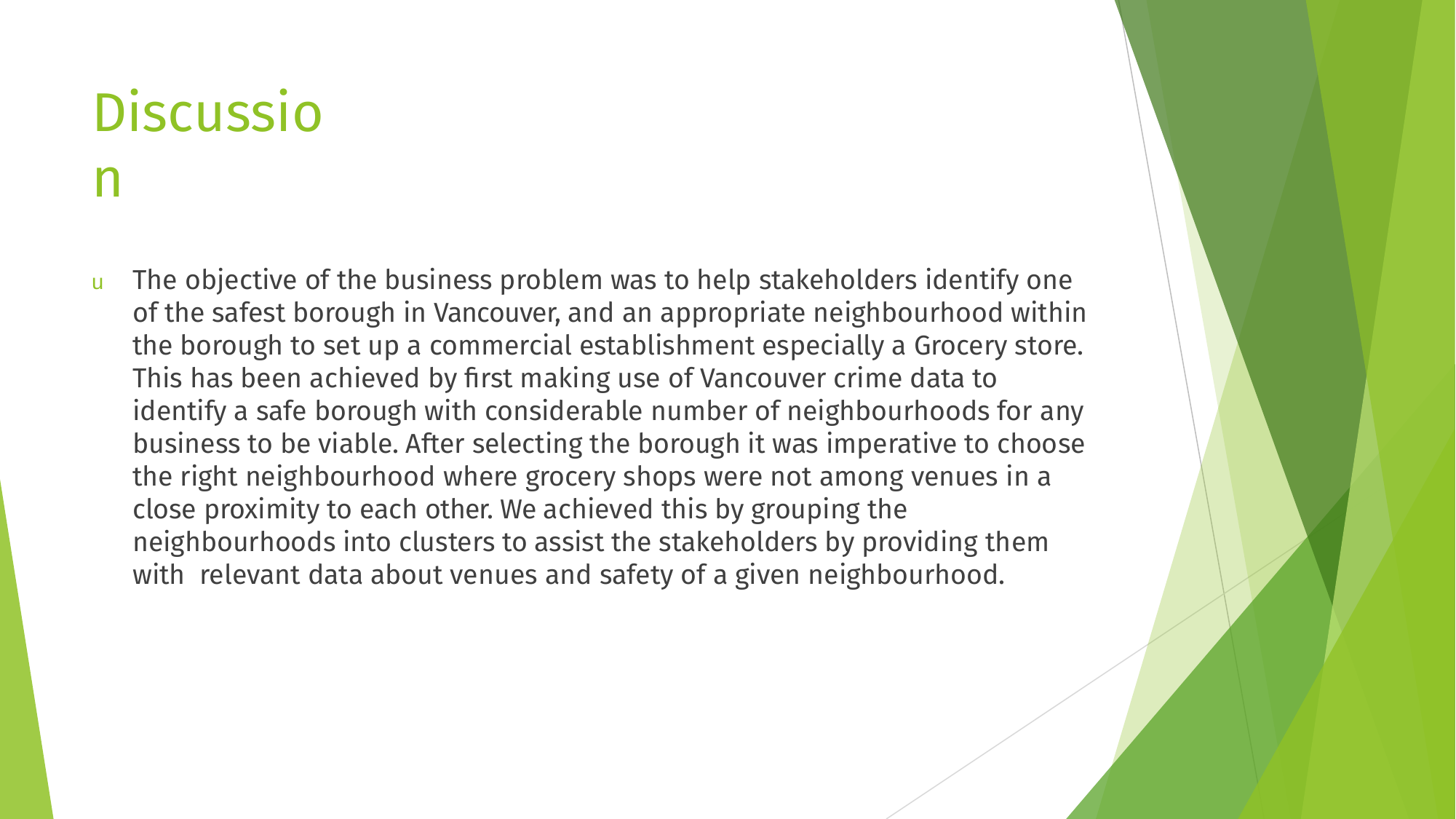

# Discussion
u	The objective of the business problem was to help stakeholders identify one  of the safest borough in Vancouver, and an appropriate neighbourhood within  the borough to set up a commercial establishment especially a Grocery store.  This has been achieved by first making use of Vancouver crime data to  identify a safe borough with considerable number of neighbourhoods for any  business to be viable. After selecting the borough it was imperative to choose  the right neighbourhood where grocery shops were not among venues in a  close proximity to each other. We achieved this by grouping the  neighbourhoods into clusters to assist the stakeholders by providing them with  relevant data about venues and safety of a given neighbourhood.